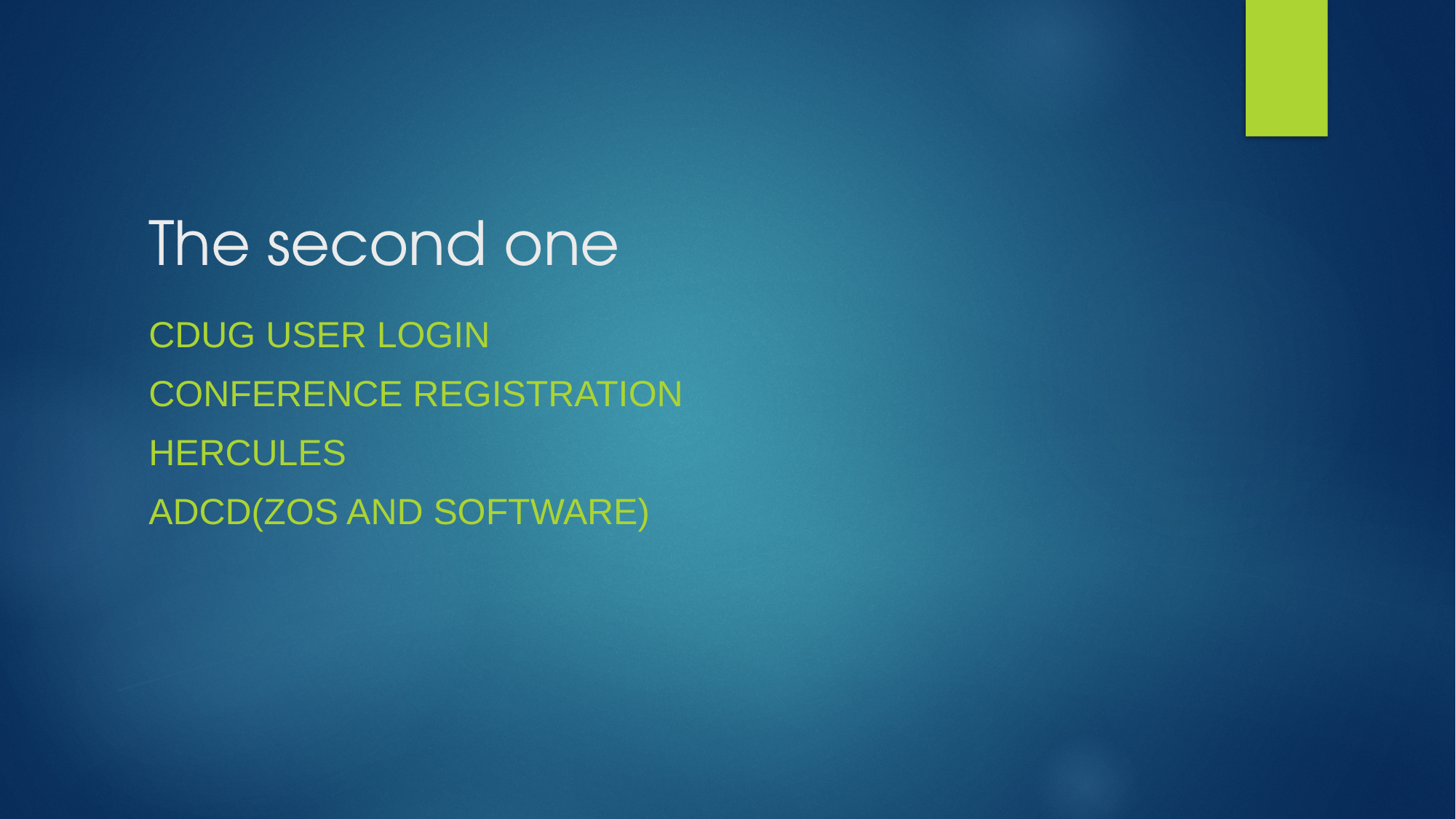

# The second one
CDUG user Login
conference Registration
HERCULES
ADCD(ZOS and software)